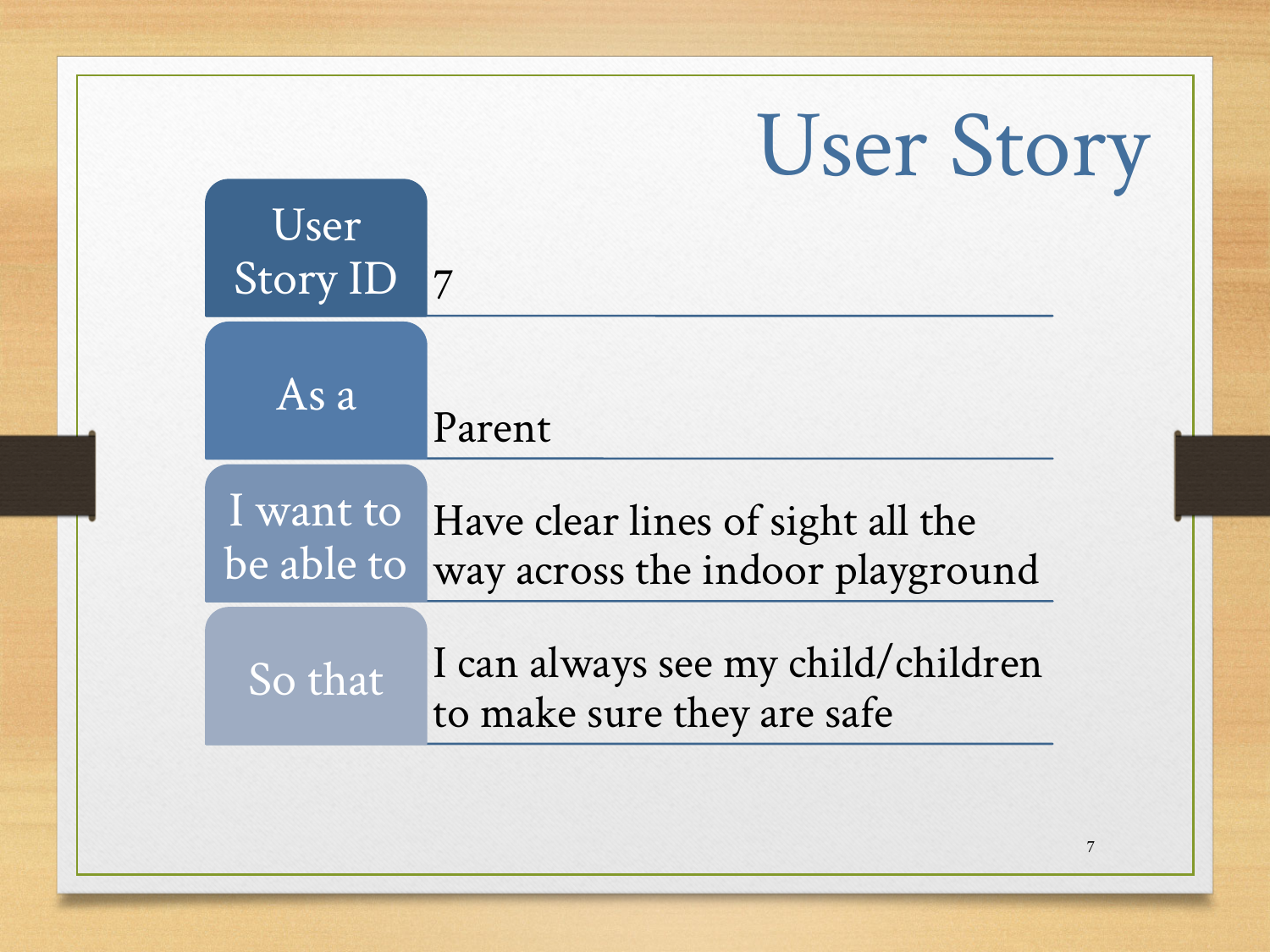

User Story
7
User Story ID
Parent
As a
Have clear lines of sight all the way across the indoor playground
I want to be able to
I can always see my child/children to make sure they are safe
So that
7